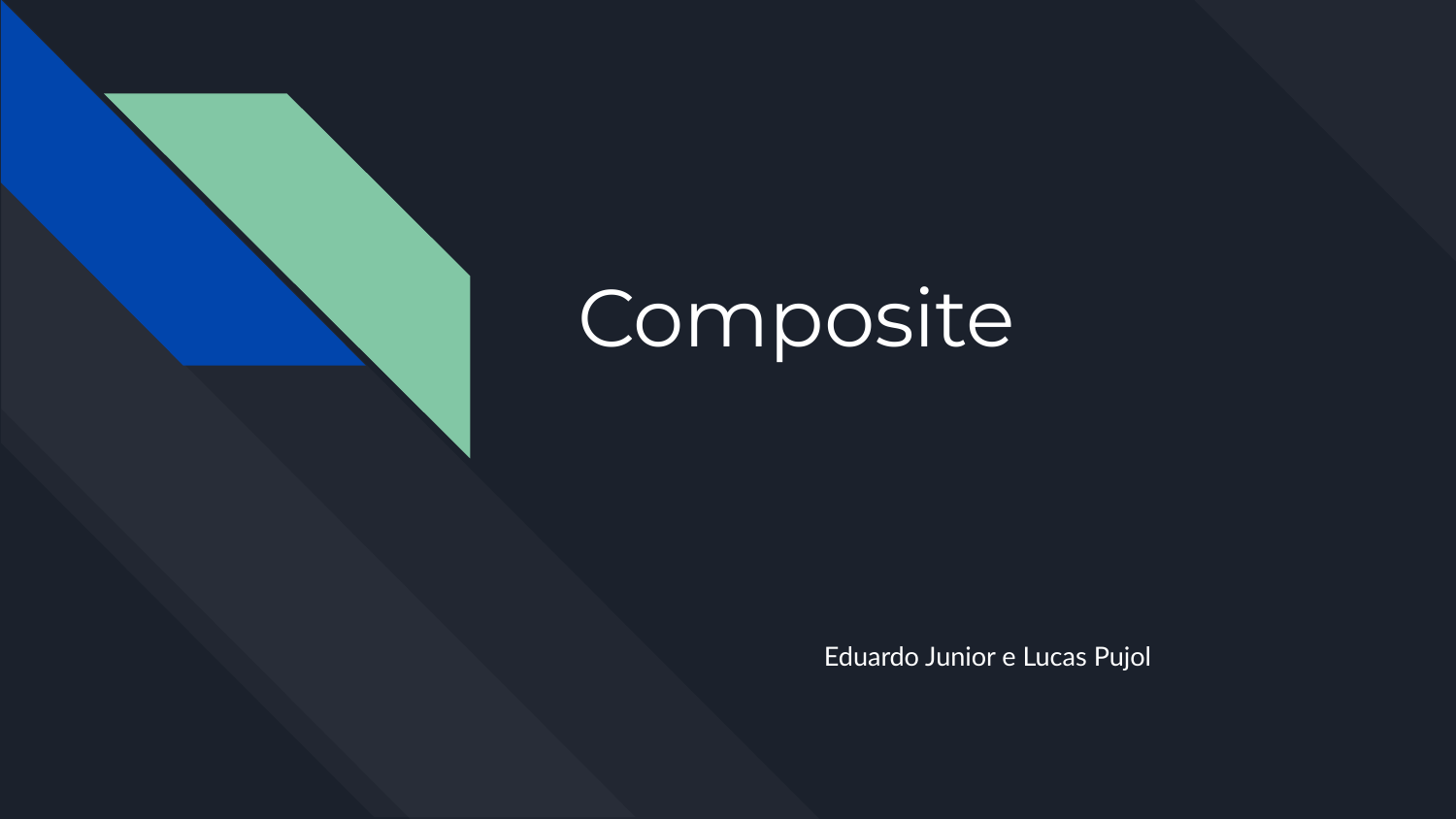

# Composite
Eduardo Junior e Lucas Pujol